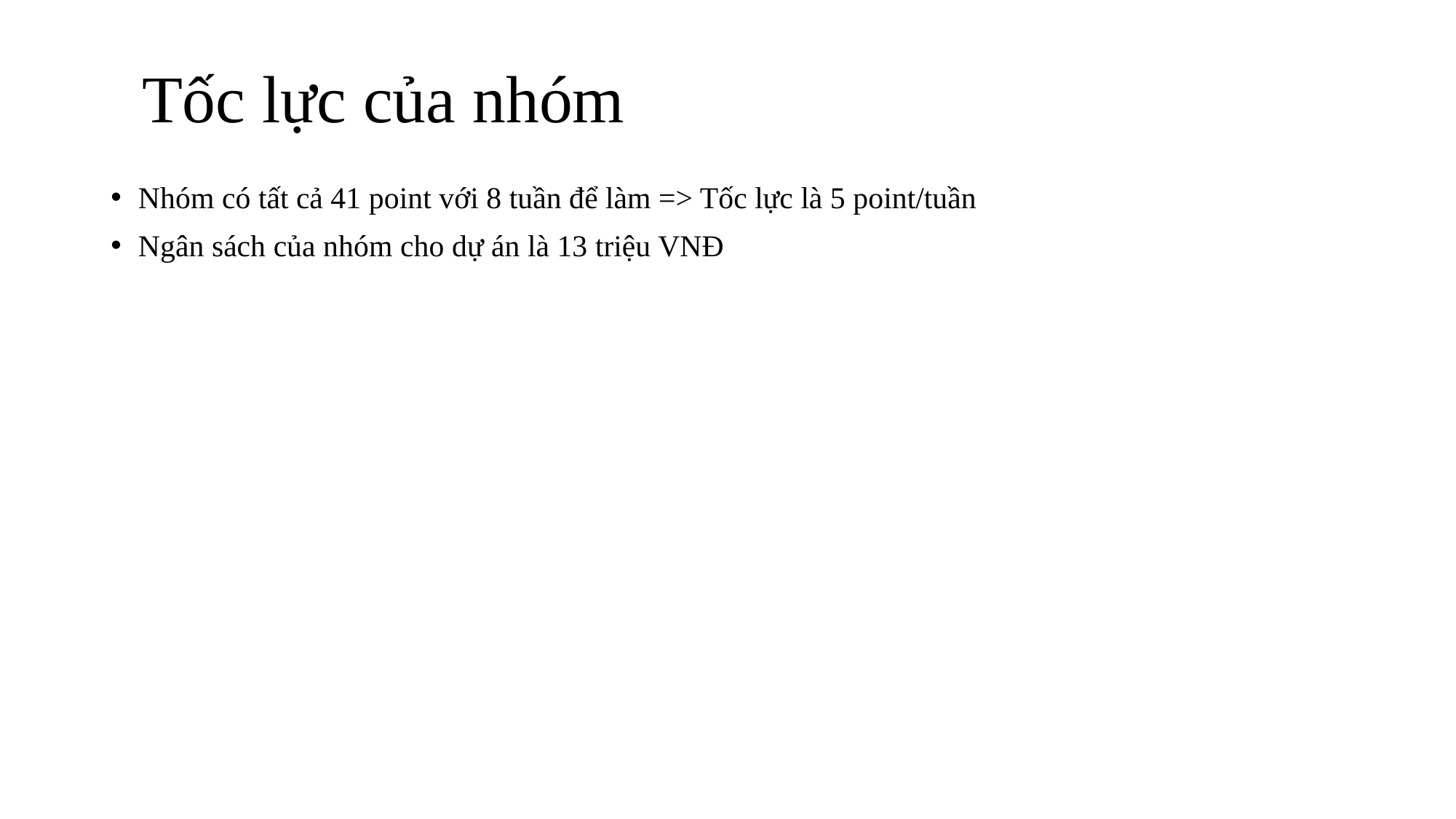

# Tốc lực của nhóm
Nhóm có tất cả 41 point với 8 tuần để làm => Tốc lực là 5 point/tuần
Ngân sách của nhóm cho dự án là 13 triệu VNĐ